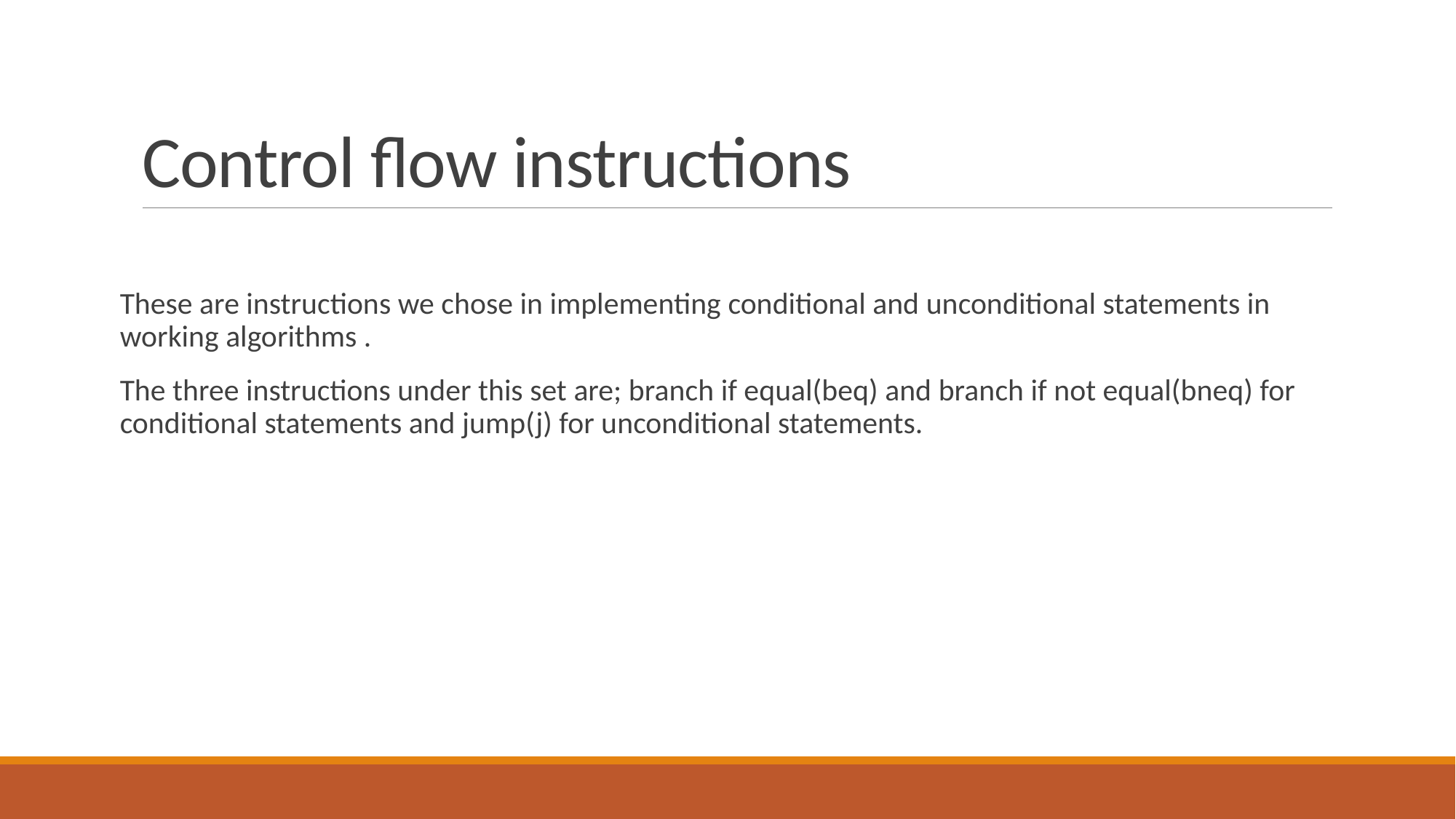

# Control flow instructions
These are instructions we chose in implementing conditional and unconditional statements in working algorithms .
The three instructions under this set are; branch if equal(beq) and branch if not equal(bneq) for conditional statements and jump(j) for unconditional statements.